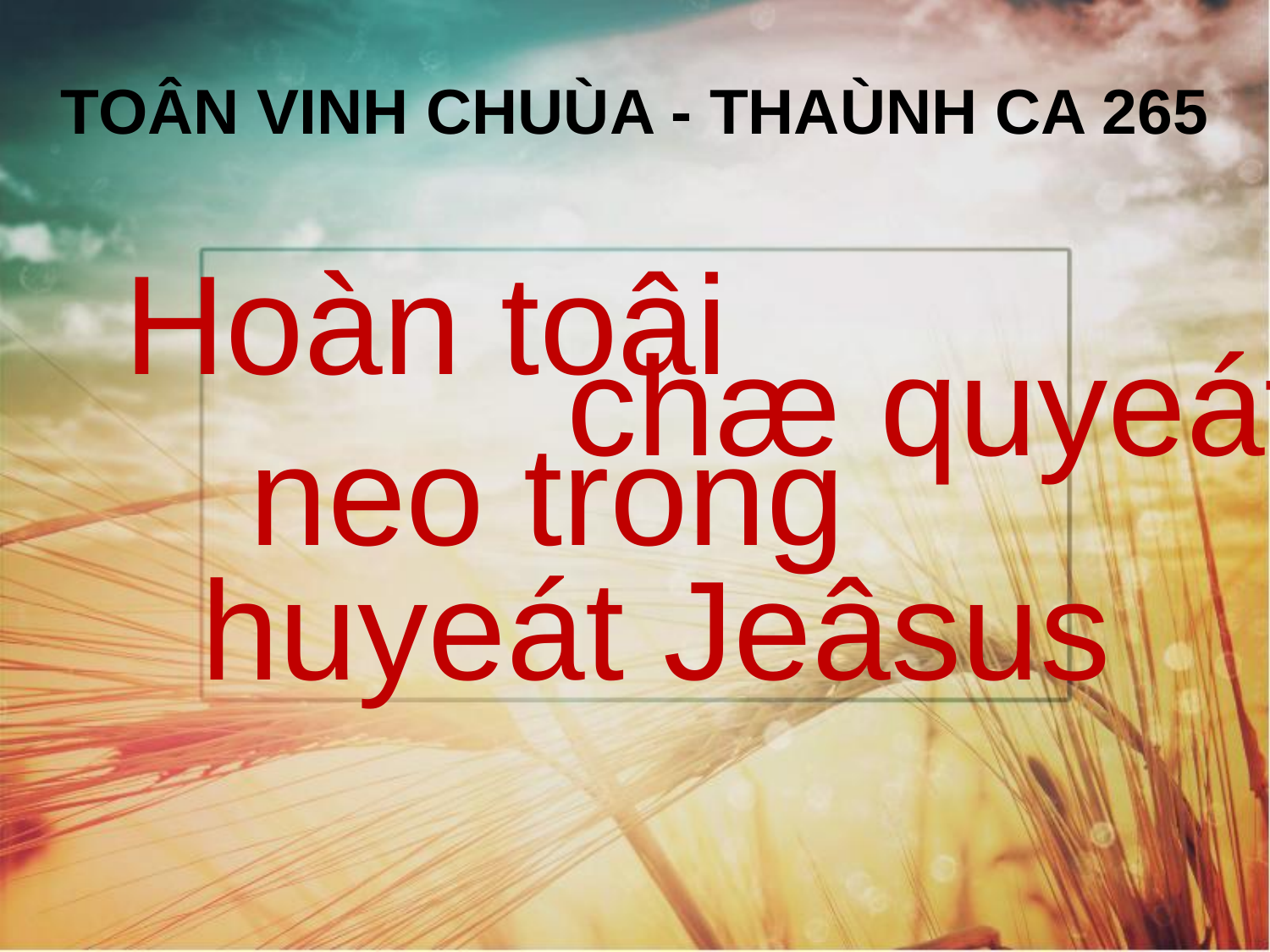

TOÂN VINH CHUÙA - THAÙNH CA 265
Hoàn toâi
chæ quyeát
neo trong
huyeát Jeâsus